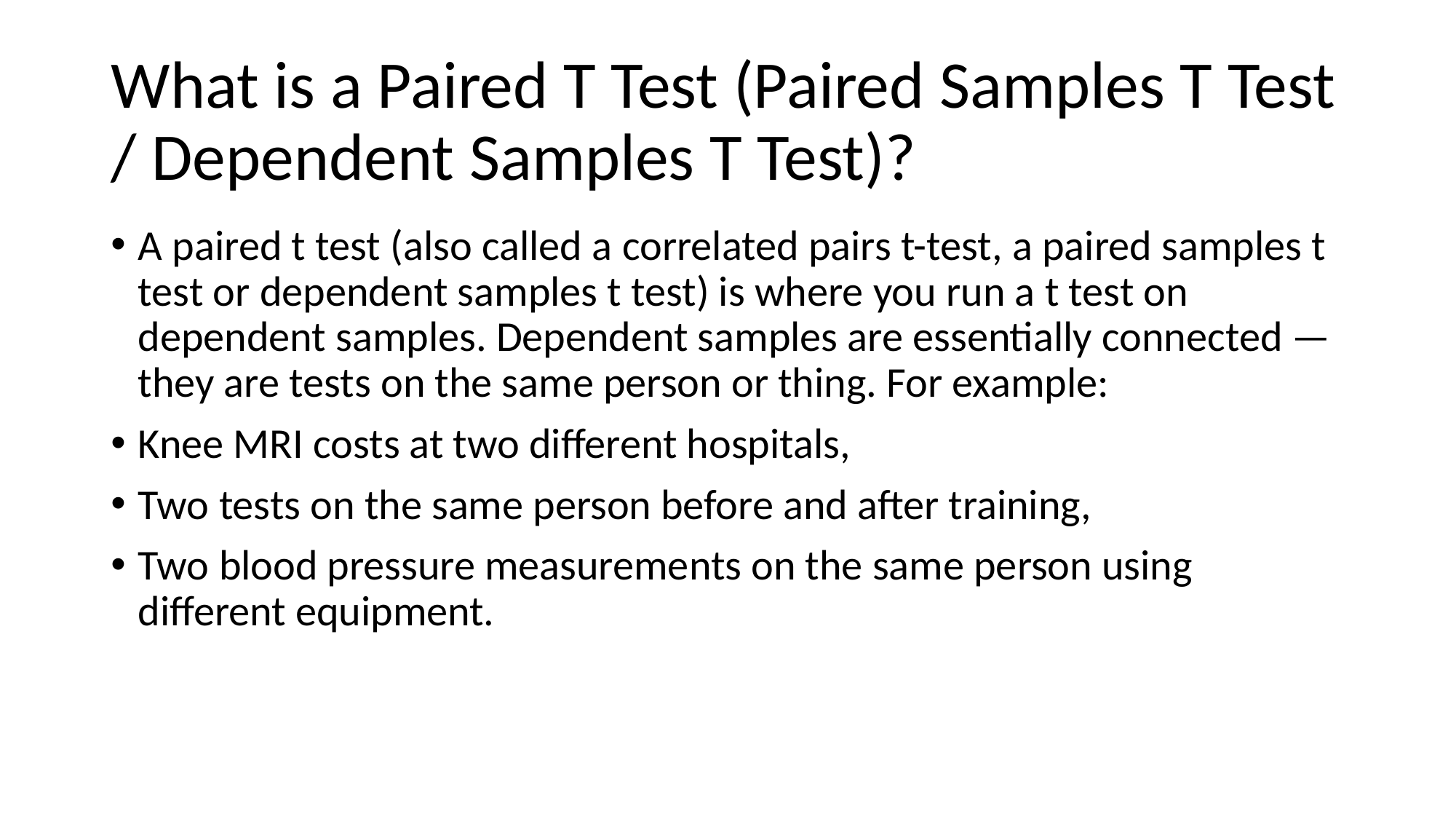

# What is a Paired T Test (Paired Samples T Test / Dependent Samples T Test)?
A paired t test (also called a correlated pairs t-test, a paired samples t test or dependent samples t test) is where you run a t test on dependent samples. Dependent samples are essentially connected — they are tests on the same person or thing. For example:
Knee MRI costs at two different hospitals,
Two tests on the same person before and after training,
Two blood pressure measurements on the same person using different equipment.